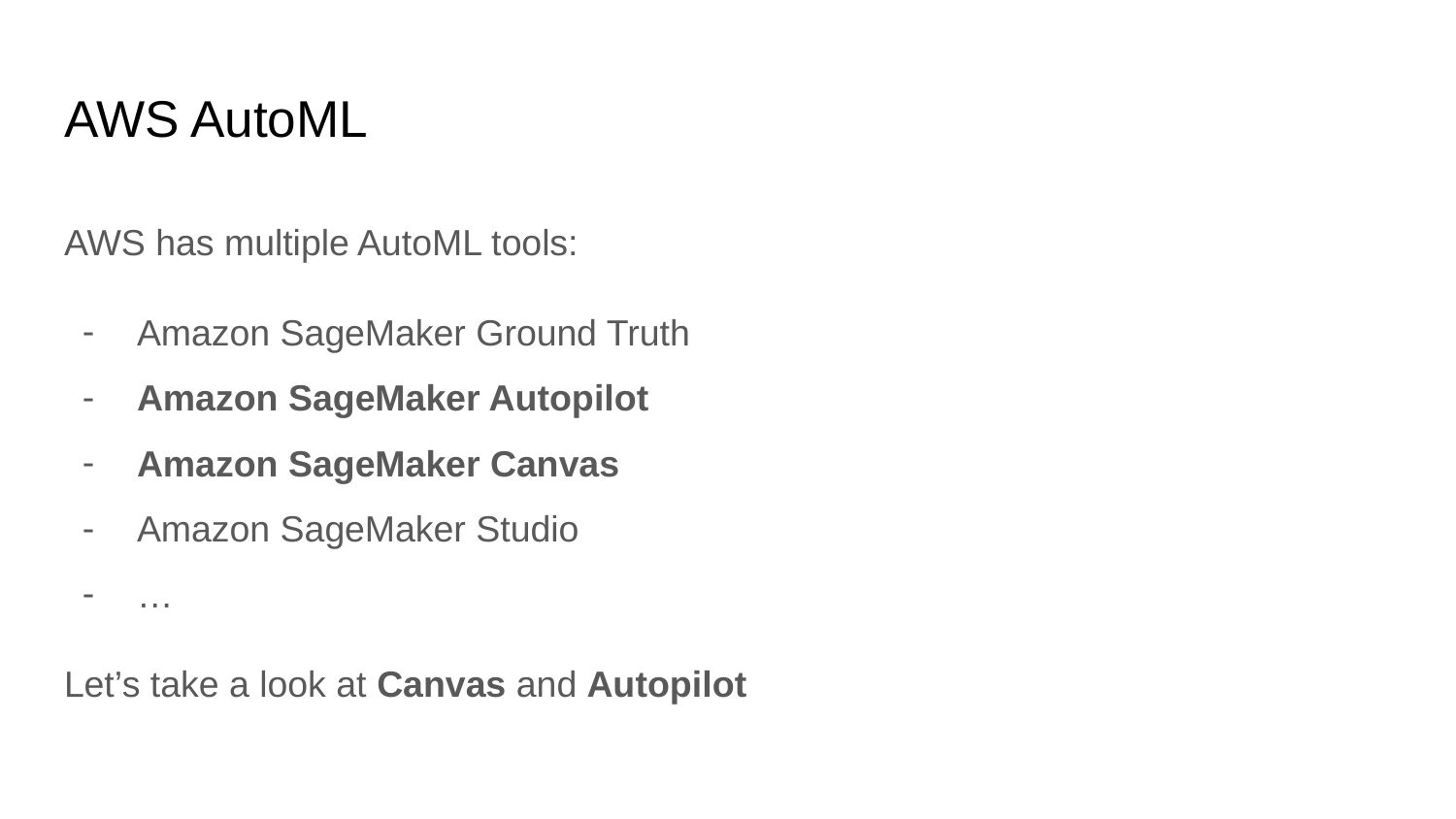

# AWS AutoML
AWS has multiple AutoML tools:
Amazon SageMaker Ground Truth
Amazon SageMaker Autopilot
Amazon SageMaker Canvas
Amazon SageMaker Studio
…
Let’s take a look at Canvas and Autopilot